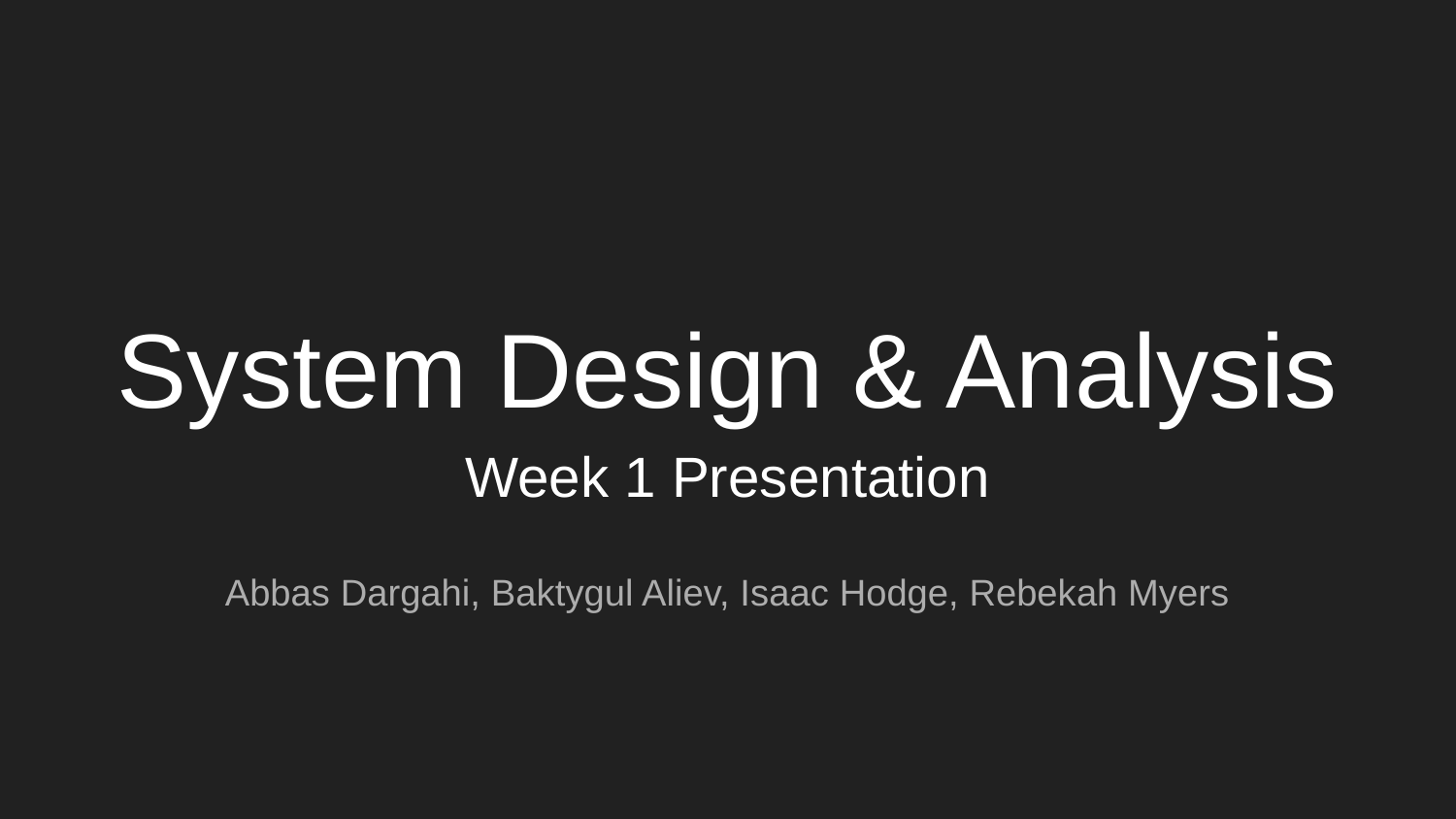

# System Design & Analysis
Week 1 Presentation

Abbas Dargahi, Baktygul Aliev, Isaac Hodge, Rebekah Myers